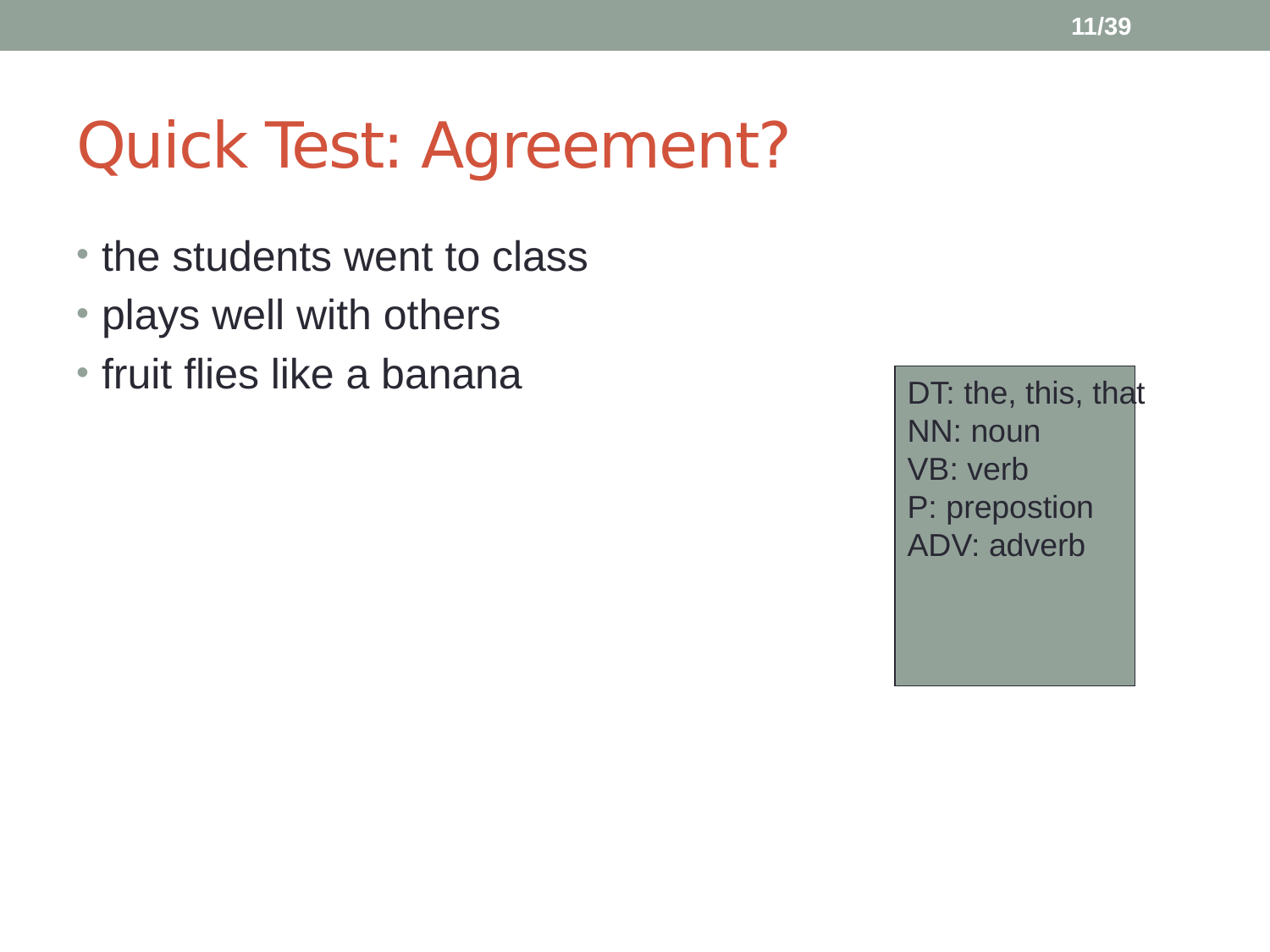

11/39
# Quick Test: Agreement?
the students went to class
plays well with others
fruit flies like a banana

DT: the, this, that
NN: noun
VB: verb
P: prepostion
ADV: adverb